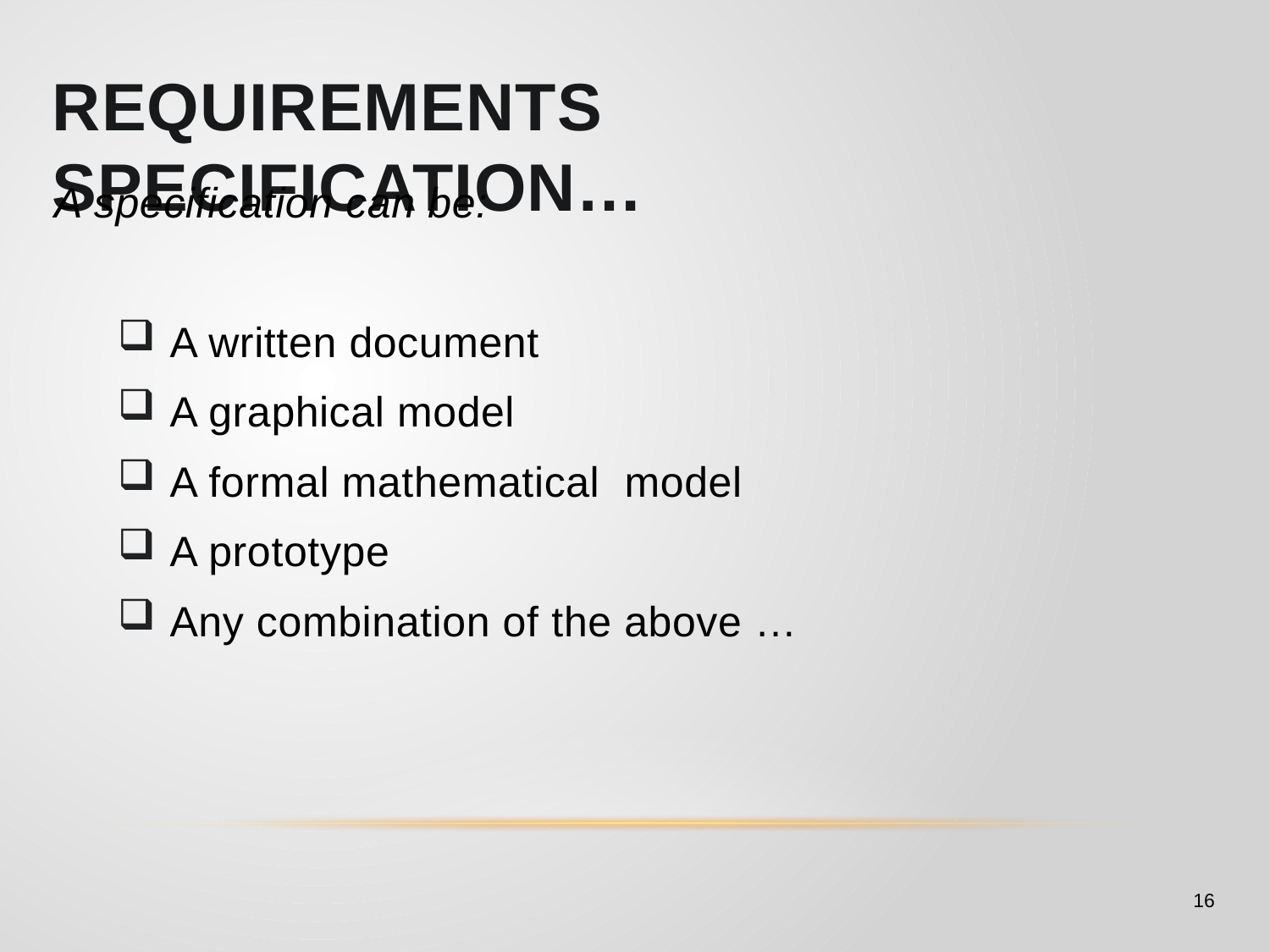

Requirements Specification…
A specification can be:

 A written document
 A graphical model
 A formal mathematical  model
 A prototype
 Any combination of the above …

16